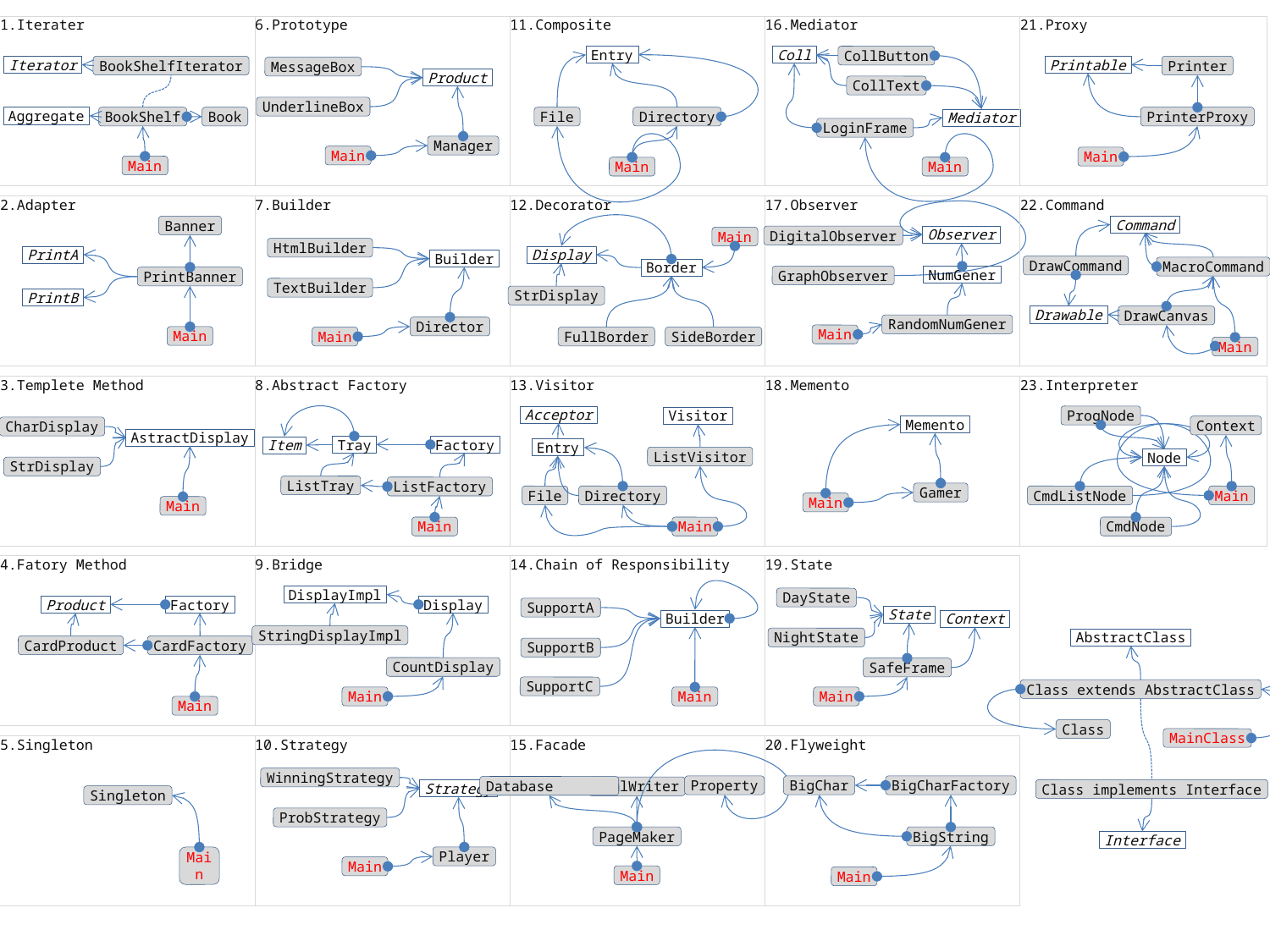

1.Iterater
6.Prototype
11.Composite
16.Mediator
21.Proxy
Entry
Coll
CollButton
Iterator
BookShelfIterator
Printable
Printer
MessageBox
Product
CollText
UnderlineBox
Aggregate
BookShelf
Book
File
Directory
PrinterProxy
Mediator
LoginFrame
Manager
Main
Main
Main
Main
Main
2.Adapter
7.Builder
12.Decorator
17.Observer
22.Command
Banner
Command
DigitalObserver
Observer
Main
HtmlBuilder
PrintA
Display
Builder
DrawCommand
MacroCommand
Border
GraphObserver
NumGener
PrintBanner
TextBuilder
StrDisplay
PrintB
Drawable
DrawCanvas
RandomNumGener
Director
Main
Main
Main
FullBorder
SideBorder
Main
3.Templete Method
8.Abstract Factory
13.Visitor
18.Memento
23.Interpreter
Acceptor
ProgNode
Visitor
Memento
Context
CharDisplay
AstractDisplay
Tray
Factory
Item
Entry
ListVisitor
Node
StrDisplay
ListTray
ListFactory
Gamer
File
Directory
CmdListNode
Main
Main
Main
Main
Main
CmdNode
4.Fatory Method
9.Bridge
14.Chain of Responsibility
19.State
DisplayImpl
DayState
Product
Factory
Display
SupportA
State
Builder
Context
StringDisplayImpl
NightState
AbstractClass
CardProduct
CardFactory
SupportB
CountDisplay
SafeFrame
SupportC
Class extends AbstractClass
Main
Main
Main
Main
Class
MainClass
5.Singleton
10.Strategy
15.Facade
20.Flyweight
WinningStrategy
Property
BigChar
BigCharFactory
Database
HtmlWriter
Class implements Interface
Strategy
Singleton
ProbStrategy
PageMaker
BigString
Interface
Player
Main
Main
Main
Main